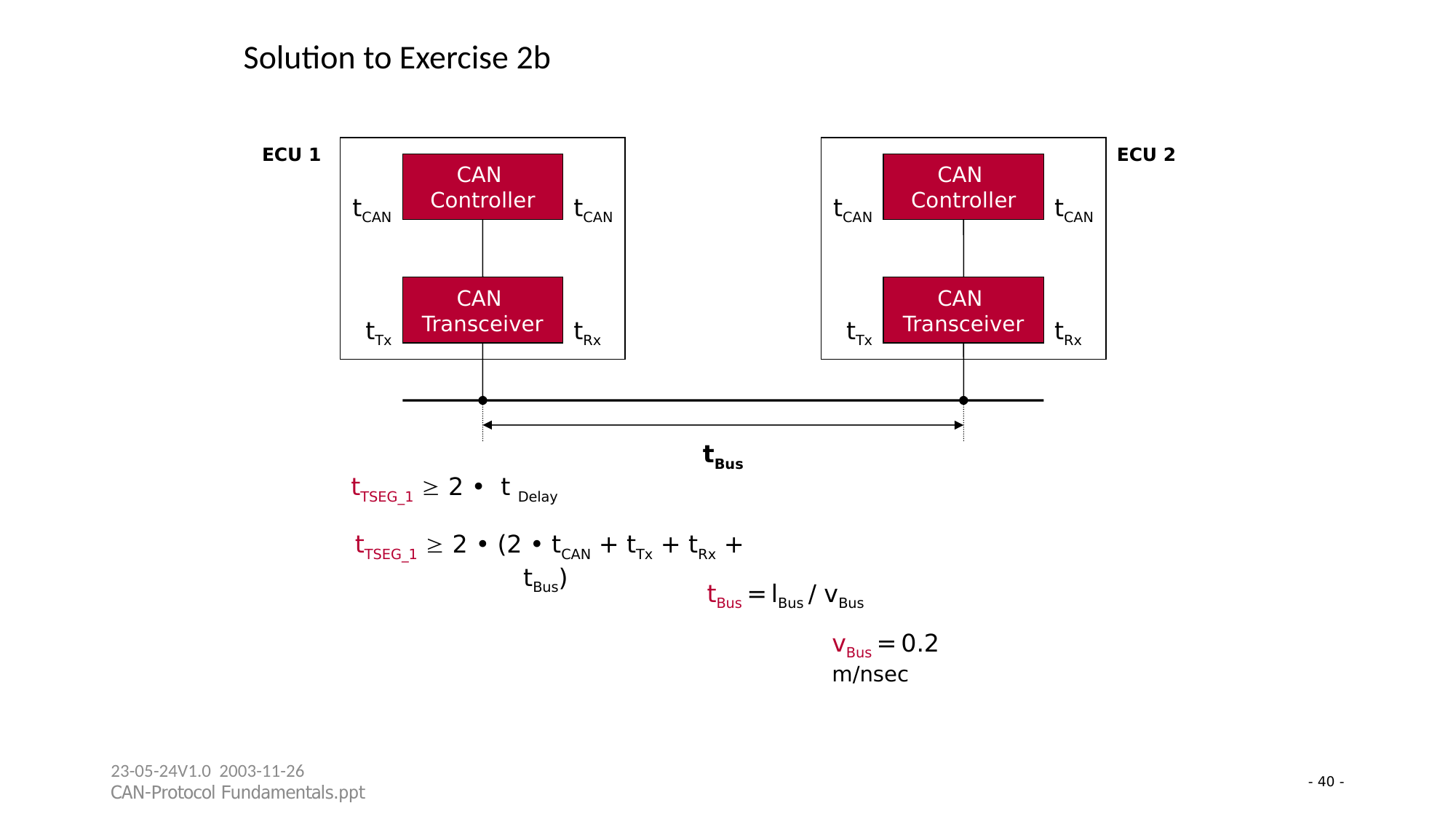

# Solution to Exercise 2b
ECU 1

ECU 2
CAN
Controller
CAN
Controller
tCAN
tCAN
tCAN
tCAN

CAN
Transceiver
CAN
Transceiver
tTx
tRx
tTx
tRx

tBus
tTSEG_1 ≥ 2 •  t Delay
tTSEG_1 ≥ 2 • (2 • tCAN + tTx + tRx + tBus)
tBus = lBus / vBus
vBus = 0.2 m/nsec
23-05-24V1.0  2003-11-26
CAN-Protocol Fundamentals.ppt
- 40 -